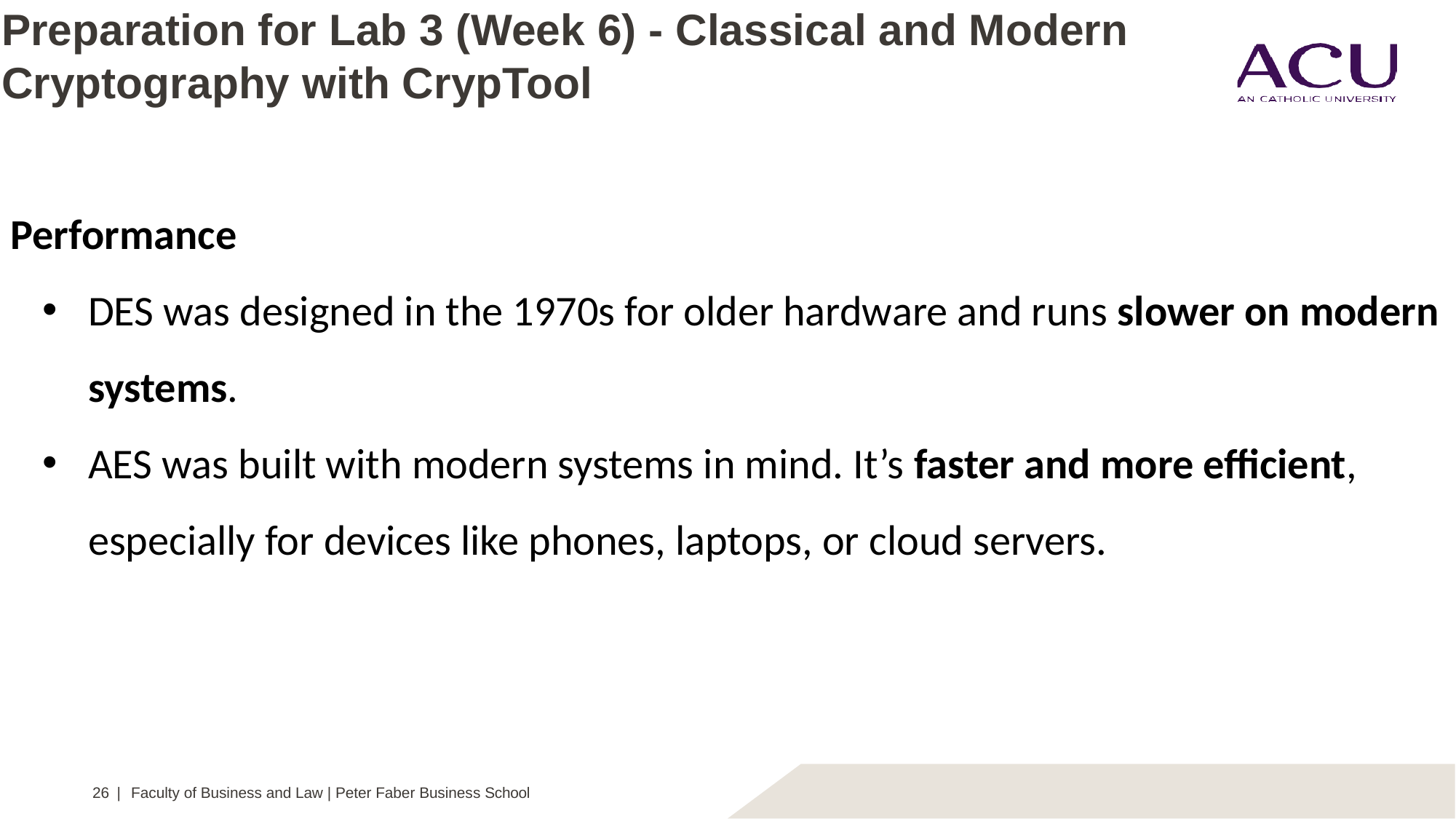

# Preparation for Lab 3 (Week 6) - Classical and Modern Cryptography with CrypTool
Performance
DES was designed in the 1970s for older hardware and runs slower on modern systems.
AES was built with modern systems in mind. It’s faster and more efficient, especially for devices like phones, laptops, or cloud servers.
26 | Faculty of Business and Law | Peter Faber Business School